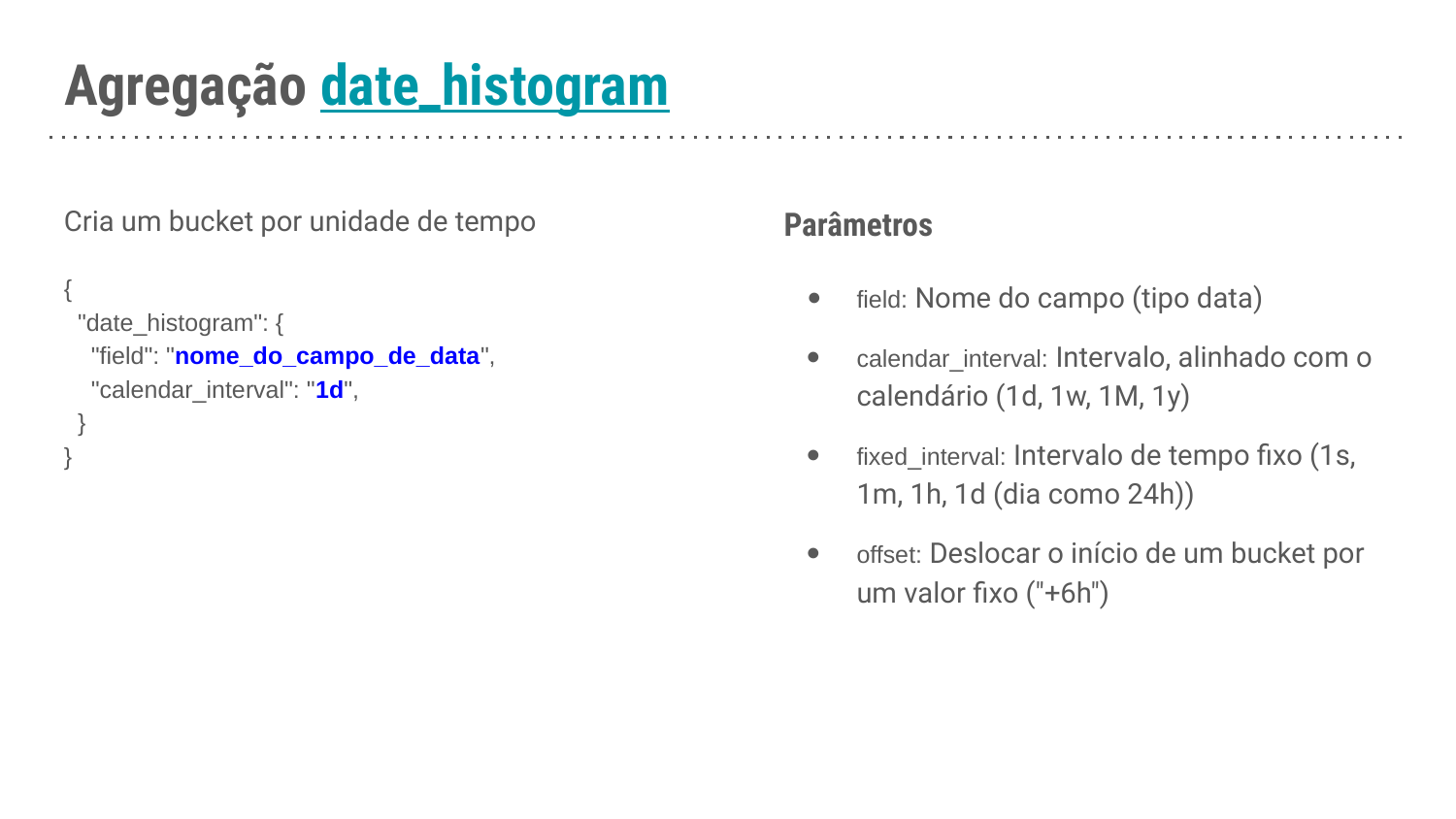

# Agregação date_histogram
Cria um bucket por unidade de tempo
{
  "date_histogram": {
    "field": "nome_do_campo_de_data",
    "calendar_interval": "1d",
  }
}
Parâmetros
field: Nome do campo (tipo data)
calendar_interval: Intervalo, alinhado com o calendário (1d, 1w, 1M, 1y)
fixed_interval: Intervalo de tempo fixo (1s, 1m, 1h, 1d (dia como 24h))
offset: Deslocar o início de um bucket por um valor fixo ("+6h")